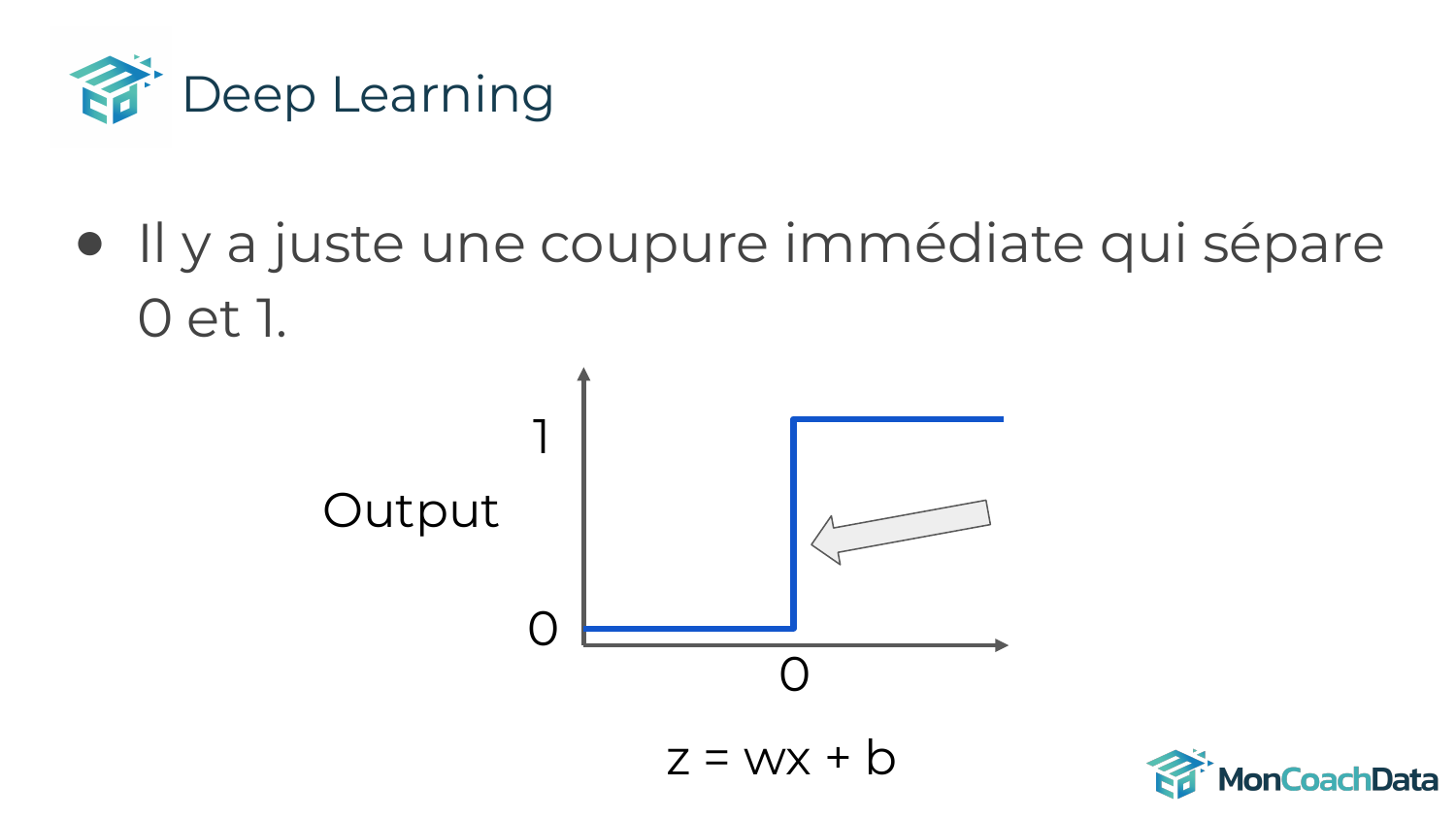

# Deep Learning

Il y a juste une coupure immédiate qui sépare 0 et 1.
1
Output

0
0
z = wx + b